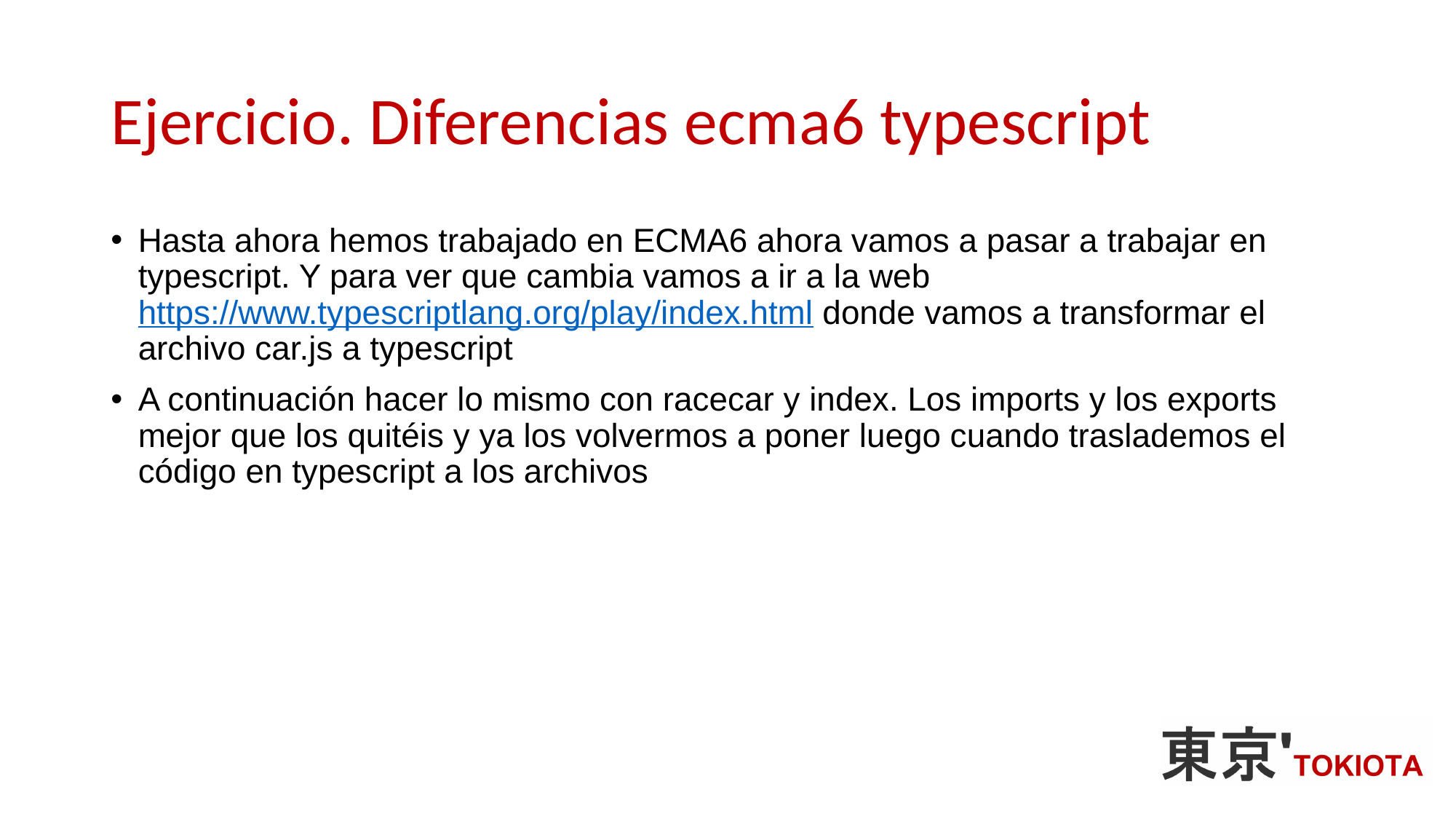

# Ejercicio. Diferencias ecma6 typescript
Hasta ahora hemos trabajado en ECMA6 ahora vamos a pasar a trabajar en typescript. Y para ver que cambia vamos a ir a la web https://www.typescriptlang.org/play/index.html donde vamos a transformar el archivo car.js a typescript
A continuación hacer lo mismo con racecar y index. Los imports y los exports mejor que los quitéis y ya los volvermos a poner luego cuando traslademos el código en typescript a los archivos